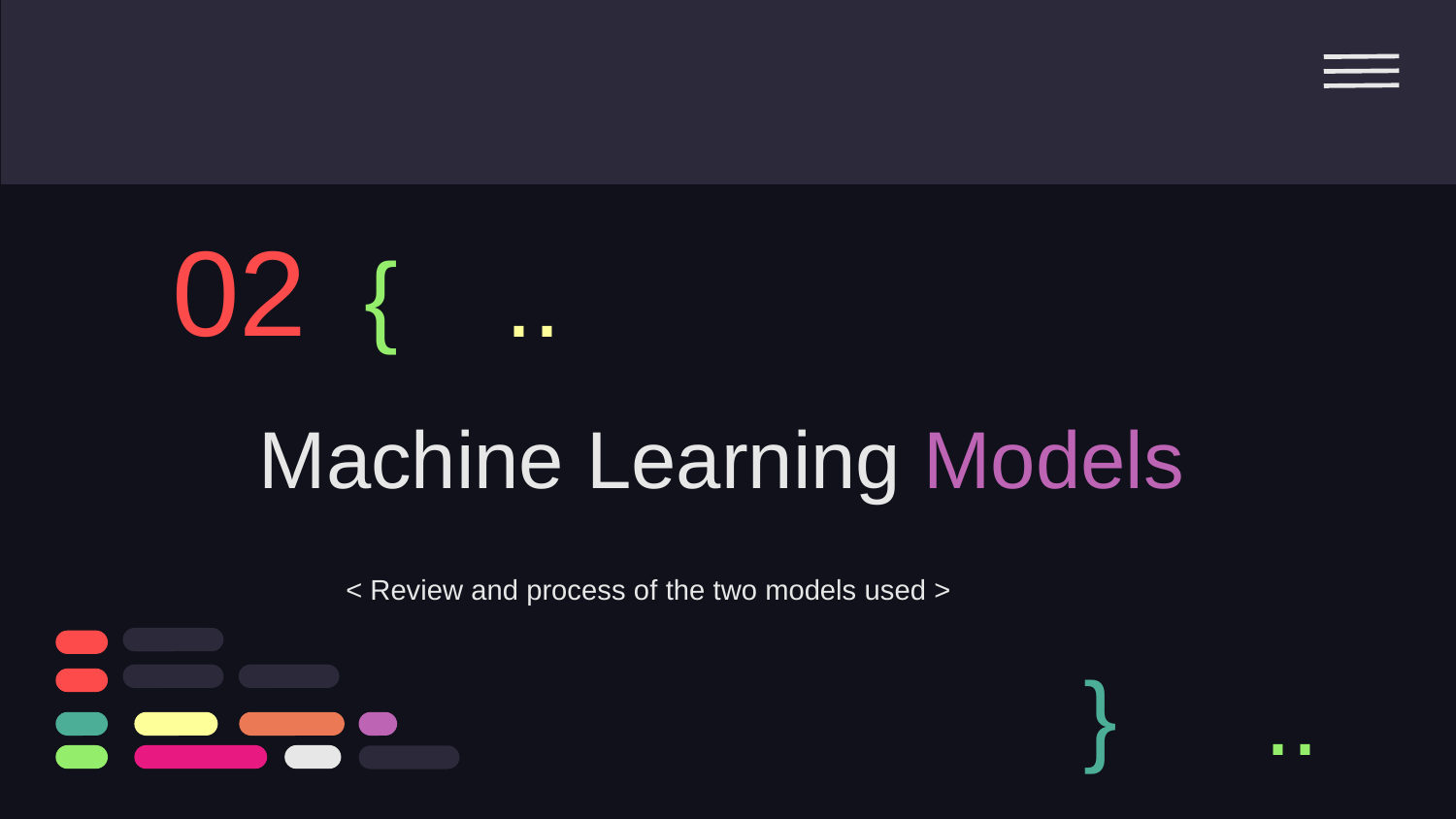

02
{
..
# Machine Learning Models
< Review and process of the two models used >

}
..